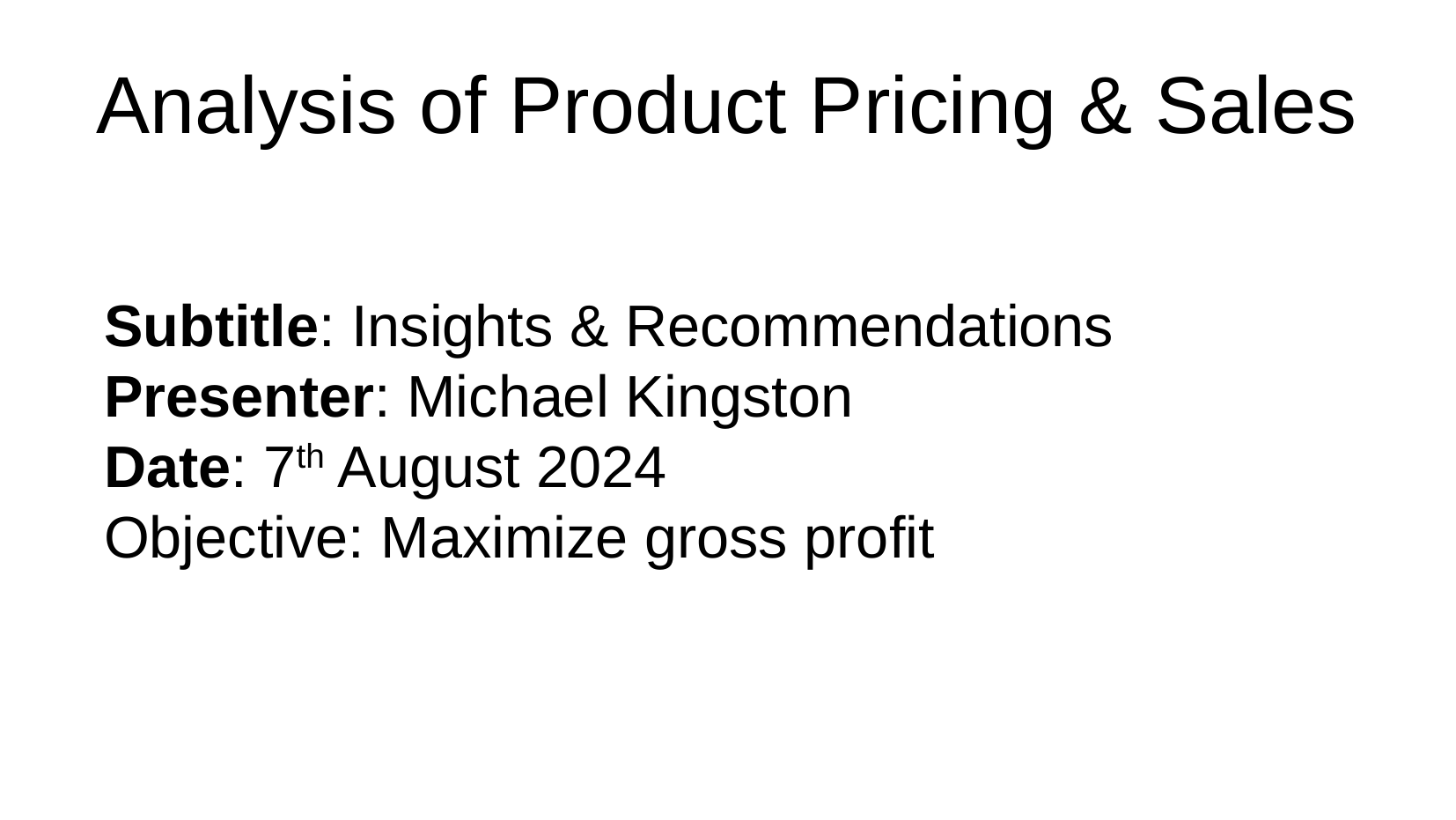

# Analysis of Product Pricing & Sales
Subtitle: Insights & Recommendations
Presenter: Michael Kingston
Date: 7th August 2024
Objective: Maximize gross profit